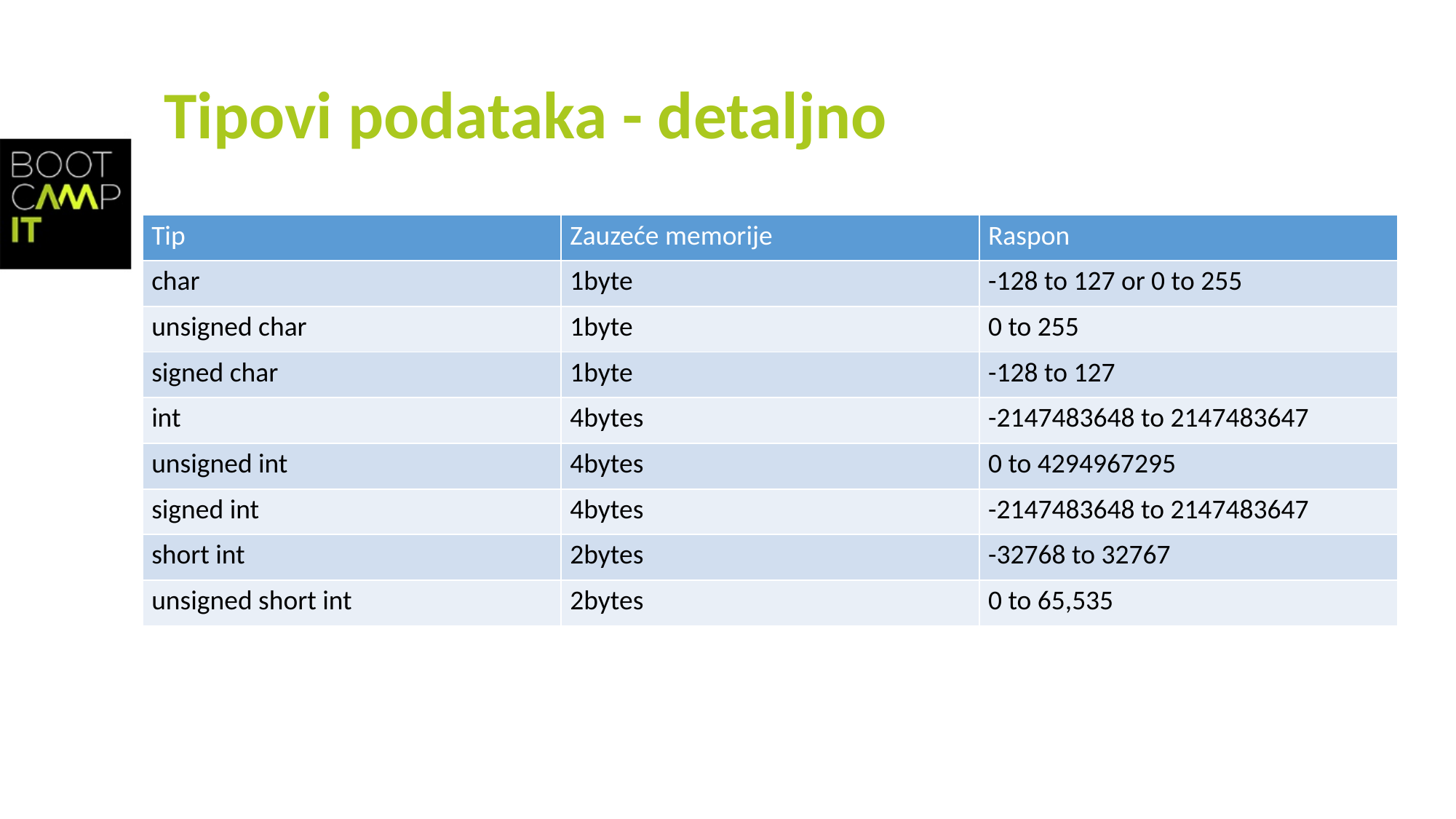

# Tipovi podataka - detaljno
| Tip | Zauzeće memorije | Raspon |
| --- | --- | --- |
| char | 1byte | -128 to 127 or 0 to 255 |
| unsigned char | 1byte | 0 to 255 |
| signed char | 1byte | -128 to 127 |
| int | 4bytes | -2147483648 to 2147483647 |
| unsigned int | 4bytes | 0 to 4294967295 |
| signed int | 4bytes | -2147483648 to 2147483647 |
| short int | 2bytes | -32768 to 32767 |
| unsigned short int | 2bytes | 0 to 65,535 |